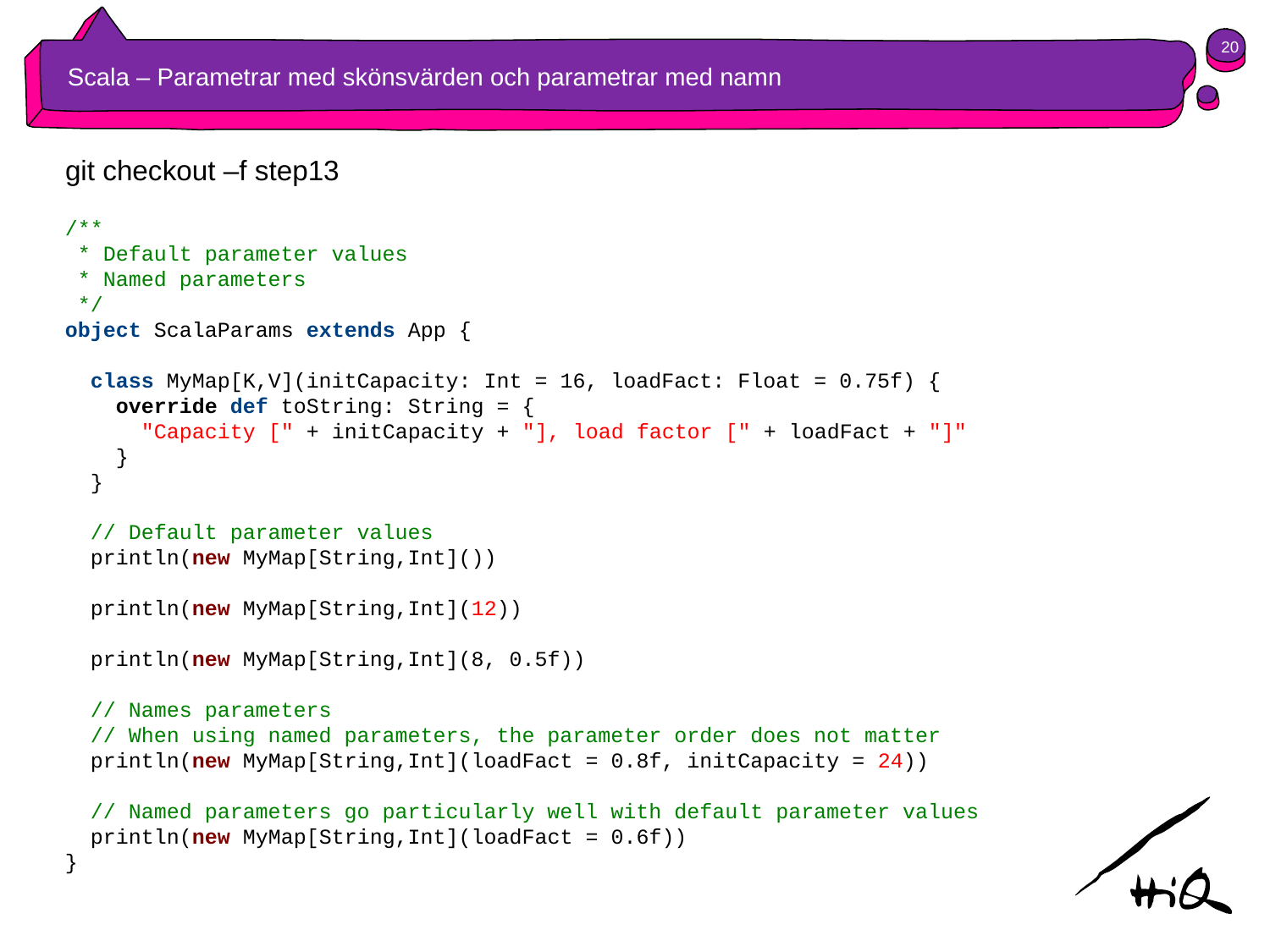

20
# Scala – Parametrar med skönsvärden och parametrar med namn
git checkout –f step13

/**
 * Default parameter values
 * Named parameters
 */
object ScalaParams extends App {

  class MyMap[K,V](initCapacity: Int = 16, loadFact: Float = 0.75f) {
    override def toString: String = {
      "Capacity [" + initCapacity + "], load factor [" + loadFact + "]"
    }
  }

  // Default parameter values
  println(new MyMap[String,Int]())

  println(new MyMap[String,Int](12))

  println(new MyMap[String,Int](8, 0.5f))

  // Names parameters
  // When using named parameters, the parameter order does not matter
  println(new MyMap[String,Int](loadFact = 0.8f, initCapacity = 24))

  // Named parameters go particularly well with default parameter values
  println(new MyMap[String,Int](loadFact = 0.6f))
}